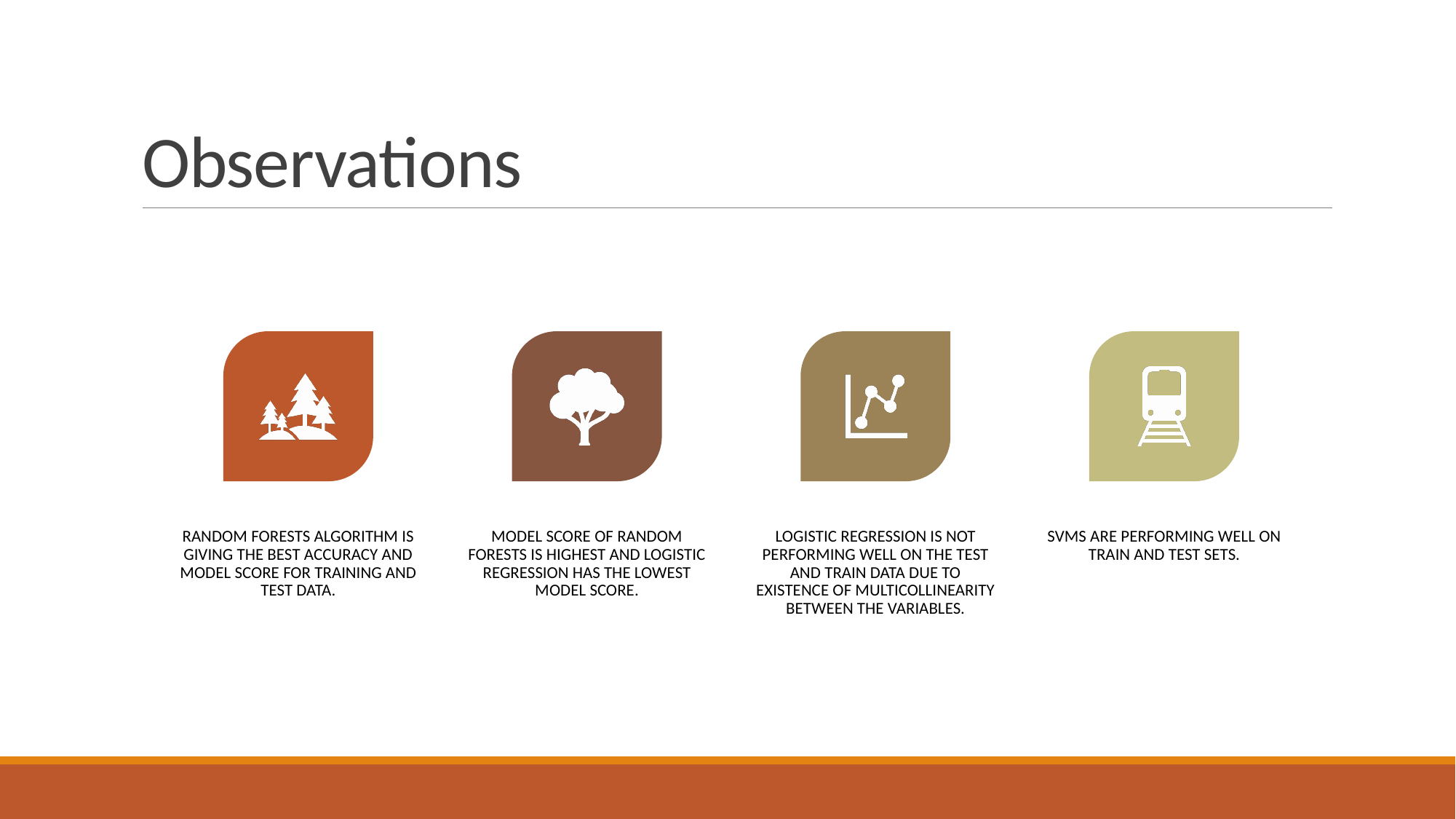

# Observations
Random Forests algorithm is giving the best accuracy and model score for training and test data.
Model score of Random Forests is highest and Logistic Regression has the lowest model score.
Logistic Regression is not performing well on the test and train data due to existence of multicollinearity between the variables.
SVMs are performing well on train and test sets.